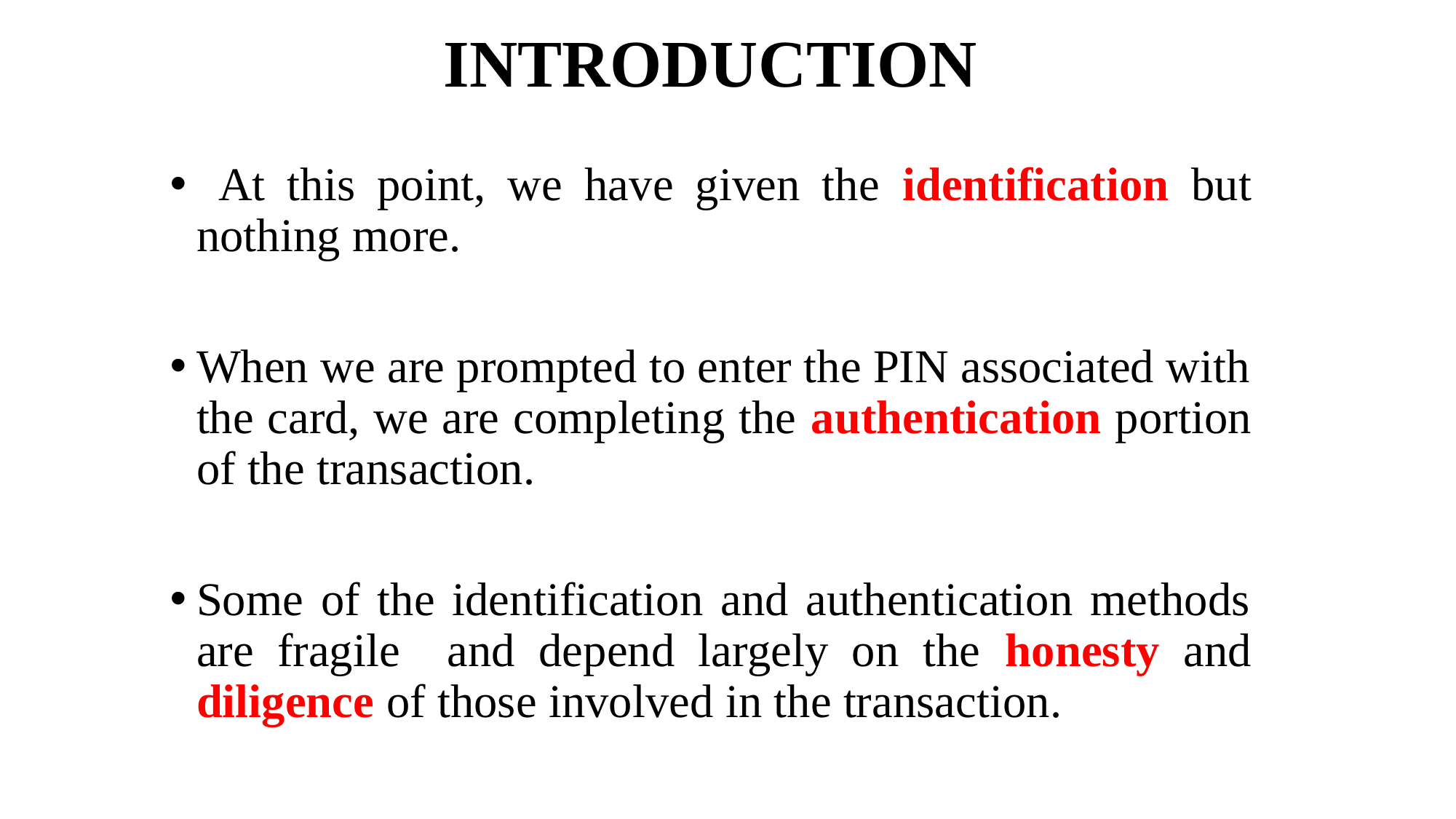

# INTRODUCTION
 At this point, we have given the identification but nothing more.

When we are prompted to enter the PIN associated with the card, we are completing the authentication portion of the transaction.

Some of the identification and authentication methods are fragile  and depend largely on the honesty and diligence of those involved in the transaction.